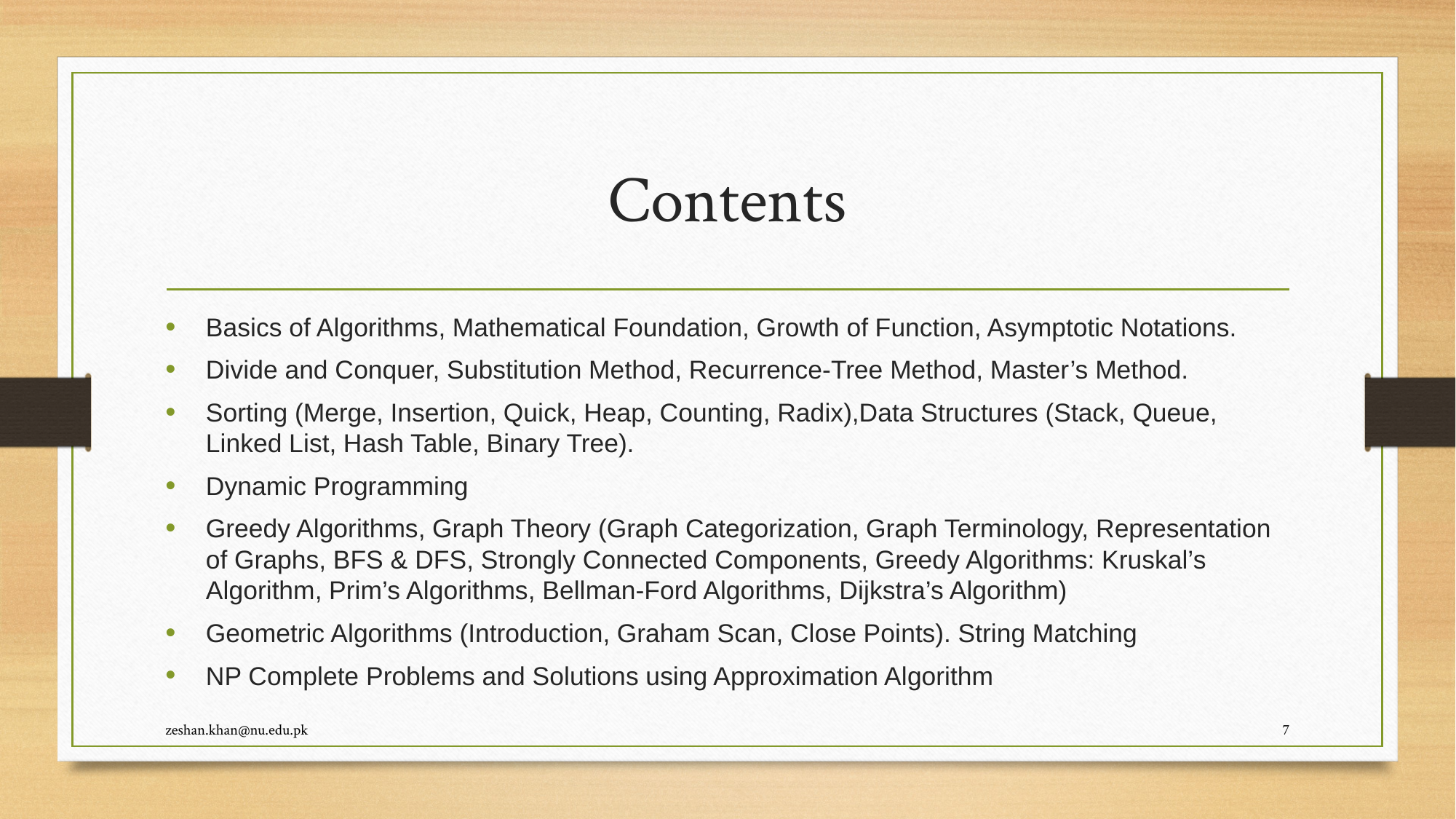

# Contents
Basics of Algorithms, Mathematical Foundation, Growth of Function, Asymptotic Notations.
Divide and Conquer, Substitution Method, Recurrence-Tree Method, Master’s Method.
Sorting (Merge, Insertion, Quick, Heap, Counting, Radix),Data Structures (Stack, Queue, Linked List, Hash Table, Binary Tree).
Dynamic Programming
Greedy Algorithms, Graph Theory (Graph Categorization, Graph Terminology, Representation of Graphs, BFS & DFS, Strongly Connected Components, Greedy Algorithms: Kruskal’s Algorithm, Prim’s Algorithms, Bellman-Ford Algorithms, Dijkstra’s Algorithm)
Geometric Algorithms (Introduction, Graham Scan, Close Points). String Matching
NP Complete Problems and Solutions using Approximation Algorithm

zeshan.khan@nu.edu.pk
7